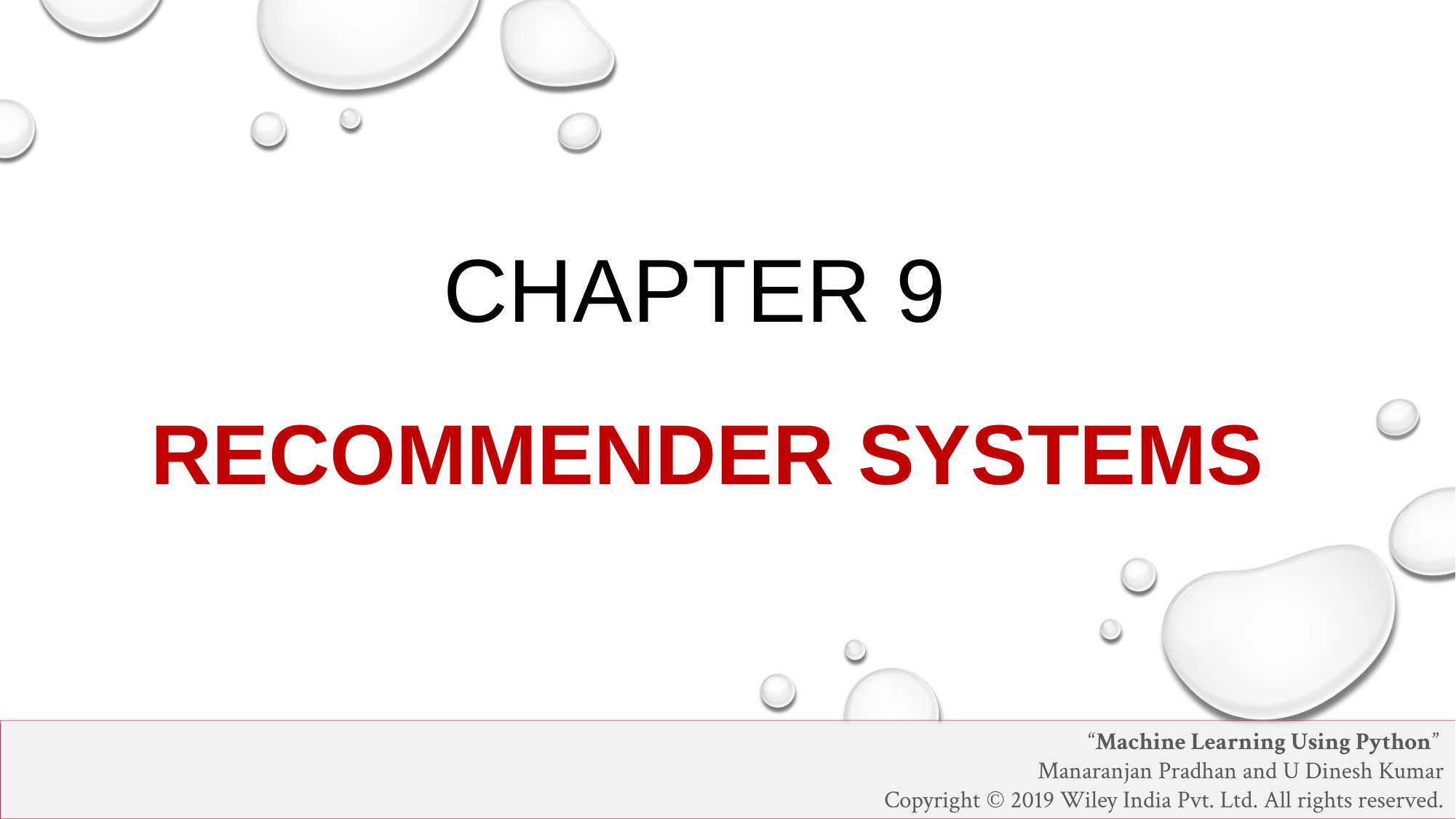

Chapter 9
# Recommender Systems
“Machine Learning Using Python”
Manaranjan Pradhan and U Dinesh Kumar
Copyright © 2019 Wiley India Pvt. Ltd. All rights reserved.